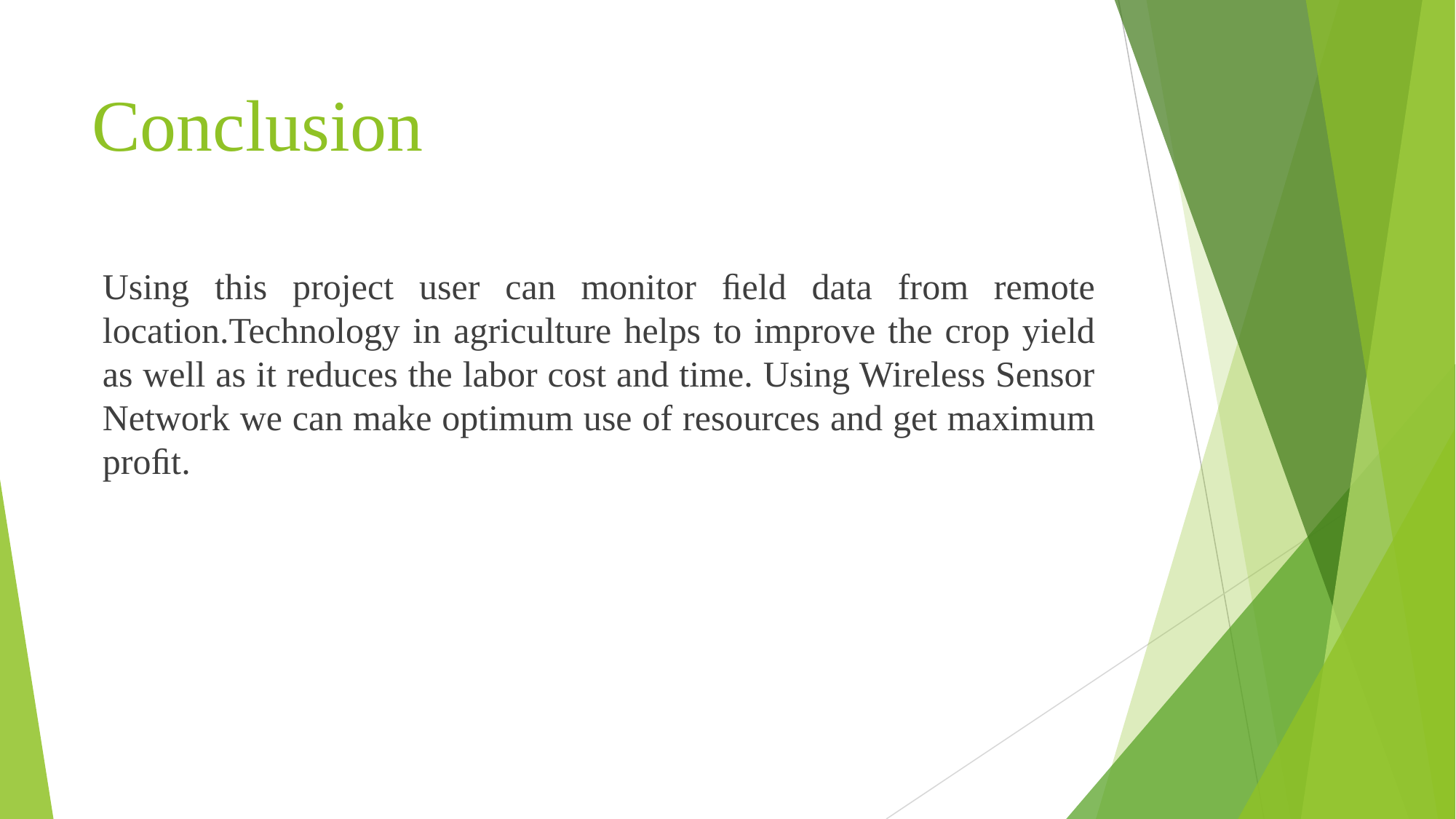

# Conclusion
Using this project user can monitor ﬁeld data from remote location.Technology in agriculture helps to improve the crop yield as well as it reduces the labor cost and time. Using Wireless Sensor Network we can make optimum use of resources and get maximum proﬁt.